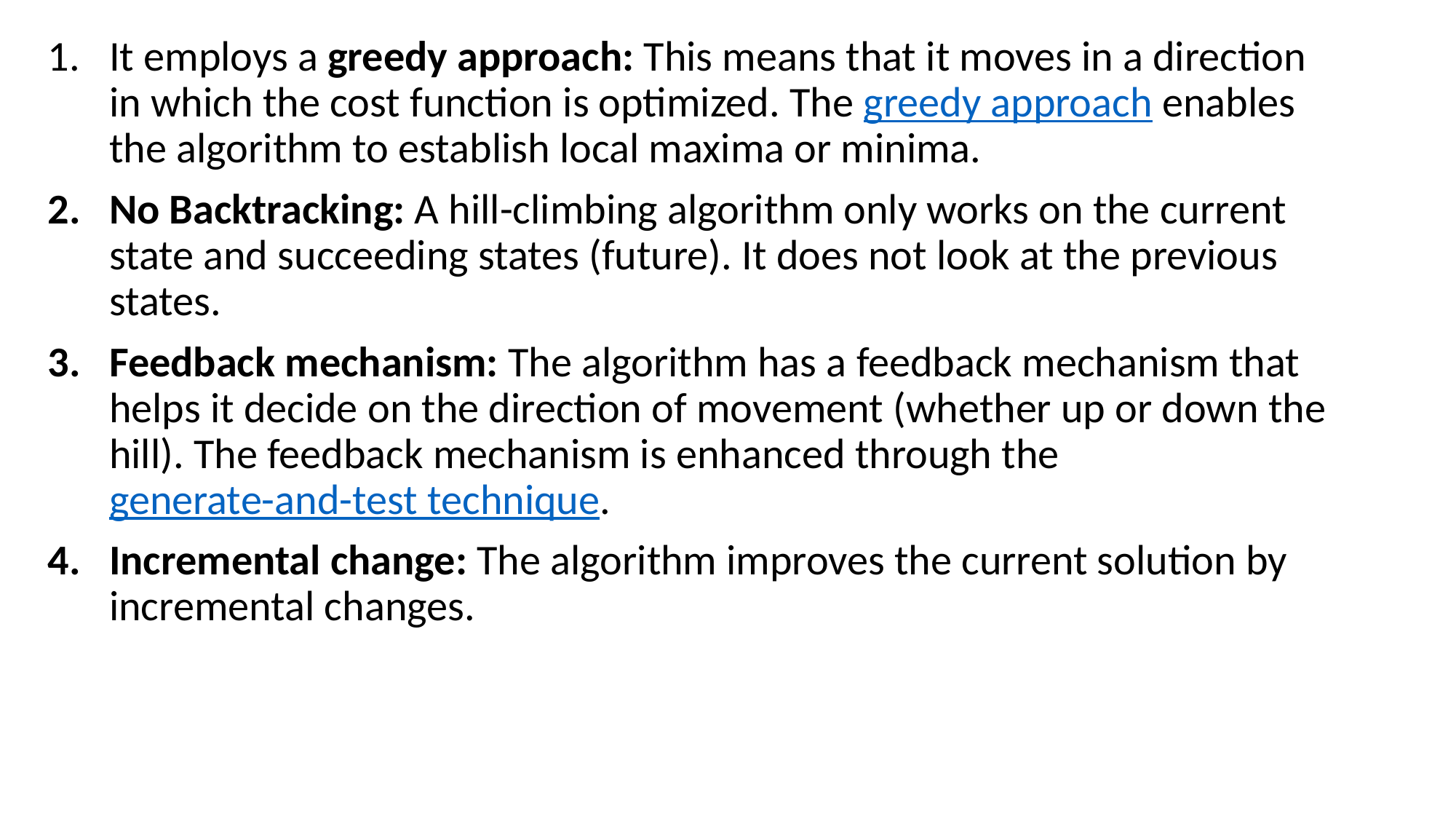

It employs a greedy approach: This means that it moves in a direction in which the cost function is optimized. The greedy approach enables the algorithm to establish local maxima or minima.
No Backtracking: A hill-climbing algorithm only works on the current state and succeeding states (future). It does not look at the previous states.
Feedback mechanism: The algorithm has a feedback mechanism that helps it decide on the direction of movement (whether up or down the hill). The feedback mechanism is enhanced through the generate-and-test technique.
Incremental change: The algorithm improves the current solution by incremental changes.